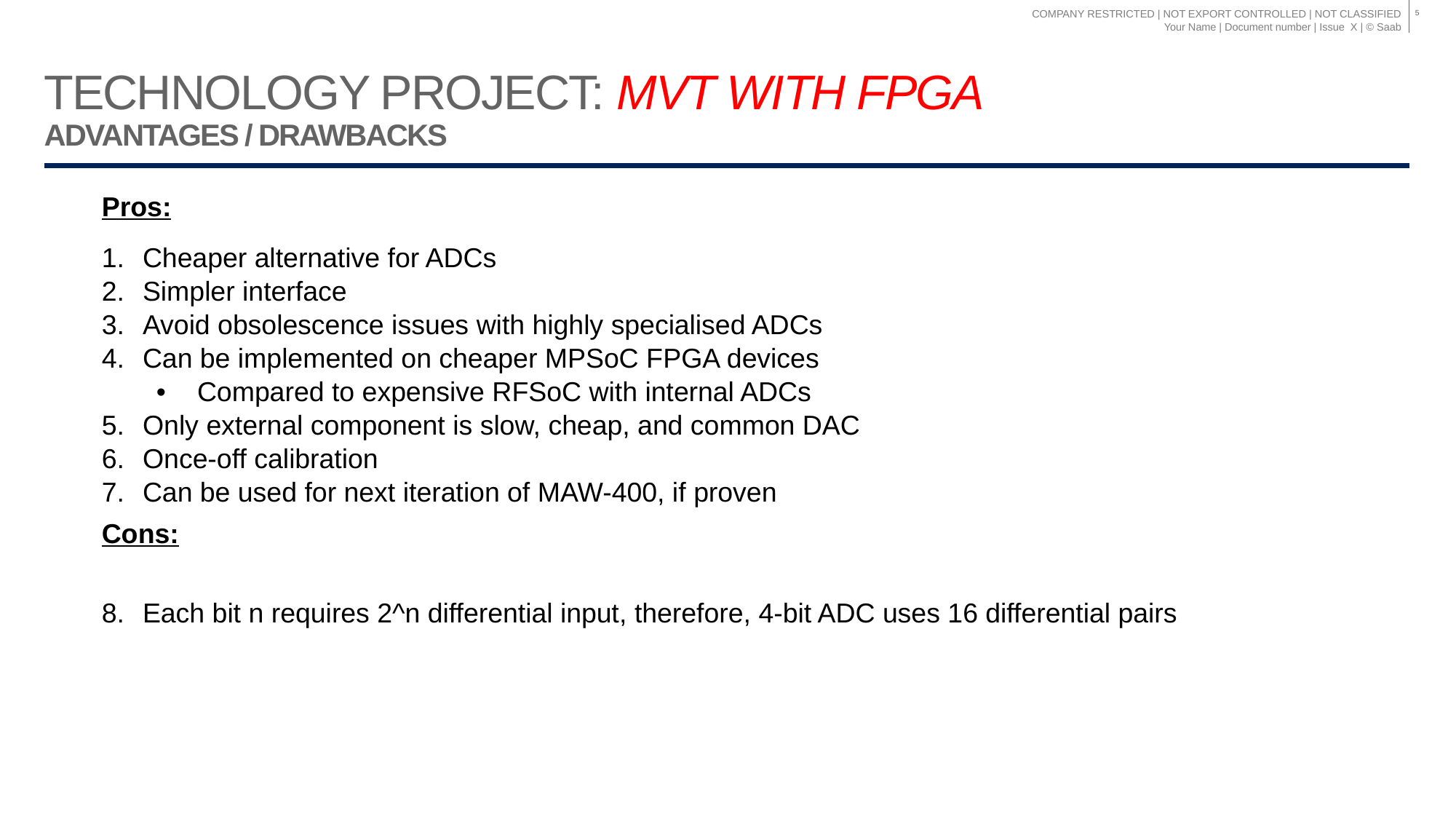

5
# Technology Project: MVT with FPGA Advantages / drawbacks
|  | Pros: Cheaper alternative for ADCs Simpler interface Avoid obsolescence issues with highly specialised ADCs Can be implemented on cheaper MPSoC FPGA devices Compared to expensive RFSoC with internal ADCs Only external component is slow, cheap, and common DAC Once-off calibration Can be used for next iteration of MAW-400, if proven Cons: Each bit n requires 2^n differential input, therefore, 4-bit ADC uses 16 differential pairs |
| --- | --- |